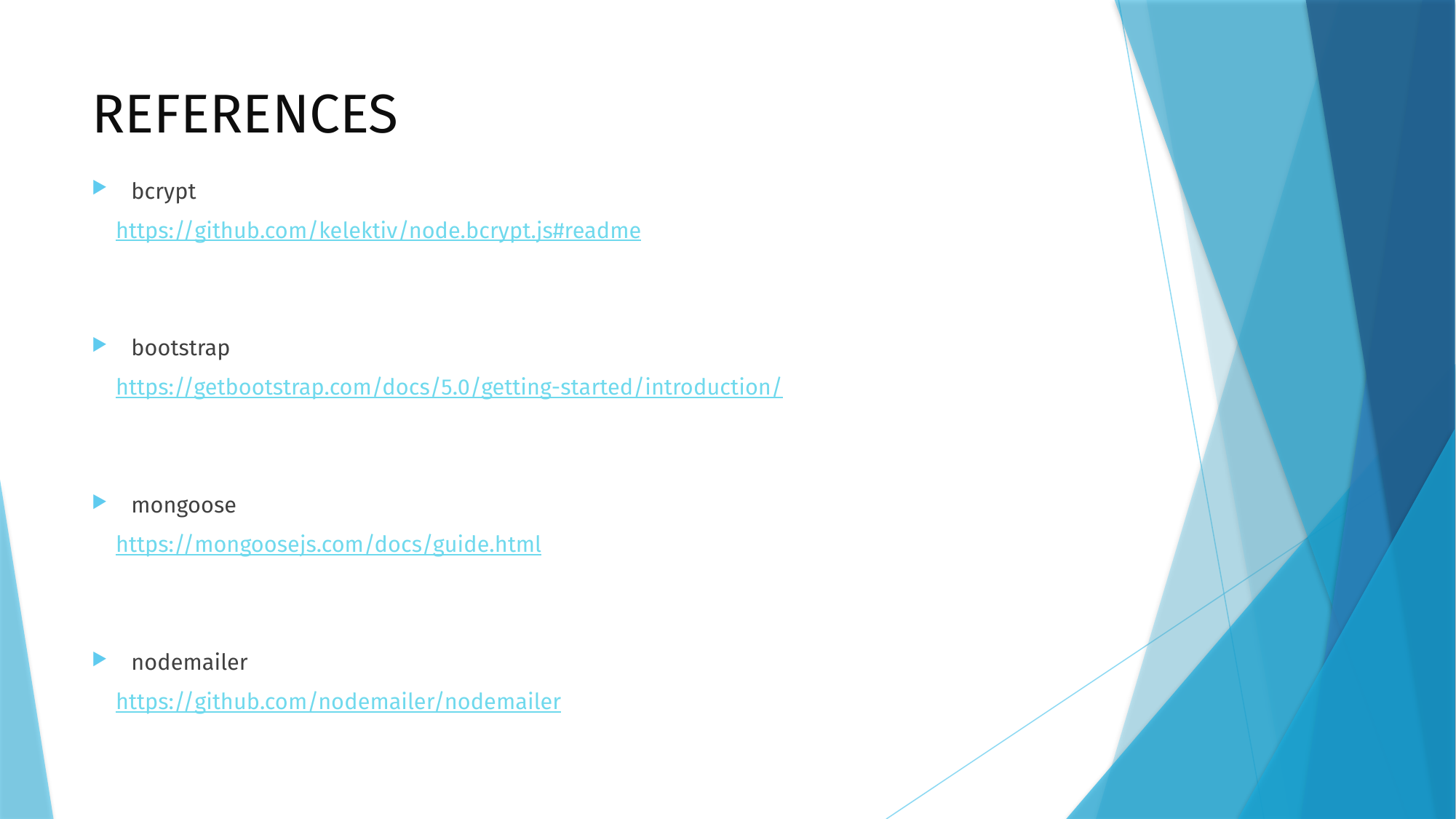

# REFERENCES
bcrypt
    https://github.com/kelektiv/node.bcrypt.js#readme

bootstrap
    https://getbootstrap.com/docs/5.0/getting-started/introduction/

mongoose
    https://mongoosejs.com/docs/guide.html

nodemailer
    https://github.com/nodemailer/nodemailer